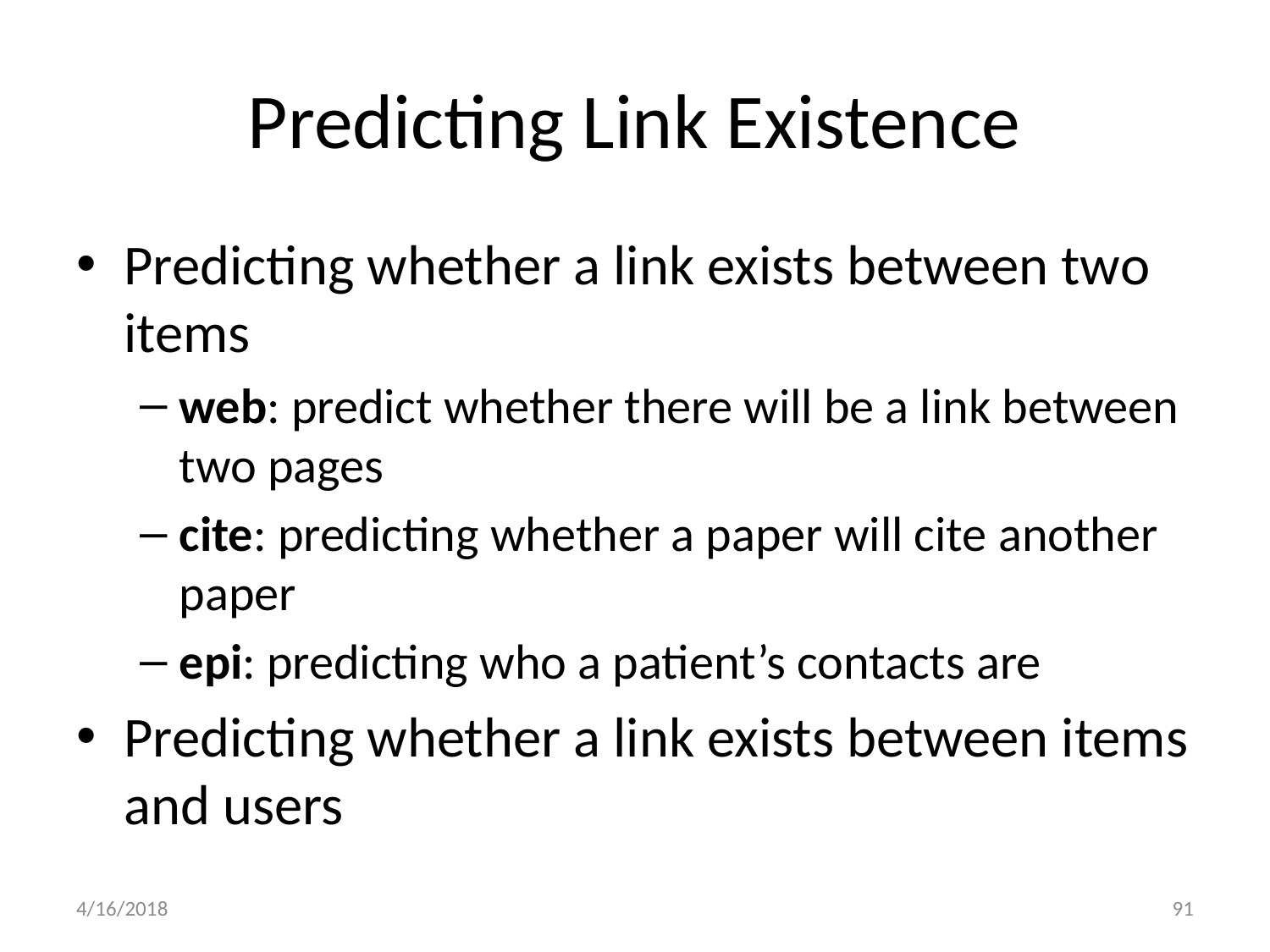

# Predicting Link Existence
Predicting whether a link exists between two items
web: predict whether there will be a link between two pages
cite: predicting whether a paper will cite another paper
epi: predicting who a patient’s contacts are
Predicting whether a link exists between items and users

4/16/2018
91